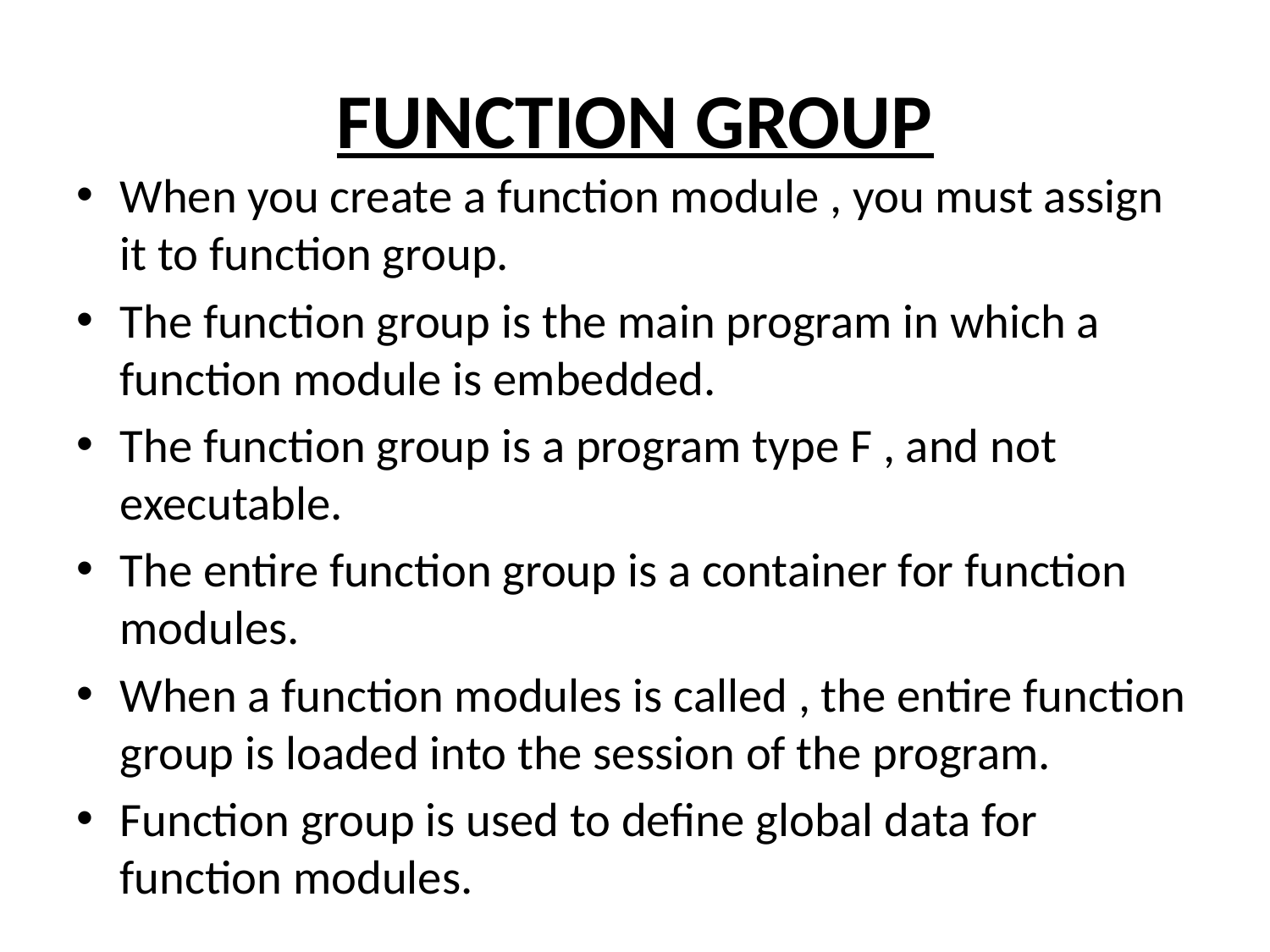

# FUNCTION GROUP
When you create a function module , you must assign it to function group.
The function group is the main program in which a function module is embedded.
The function group is a program type F , and not executable.
The entire function group is a container for function modules.
When a function modules is called , the entire function group is loaded into the session of the program.
Function group is used to define global data for function modules.